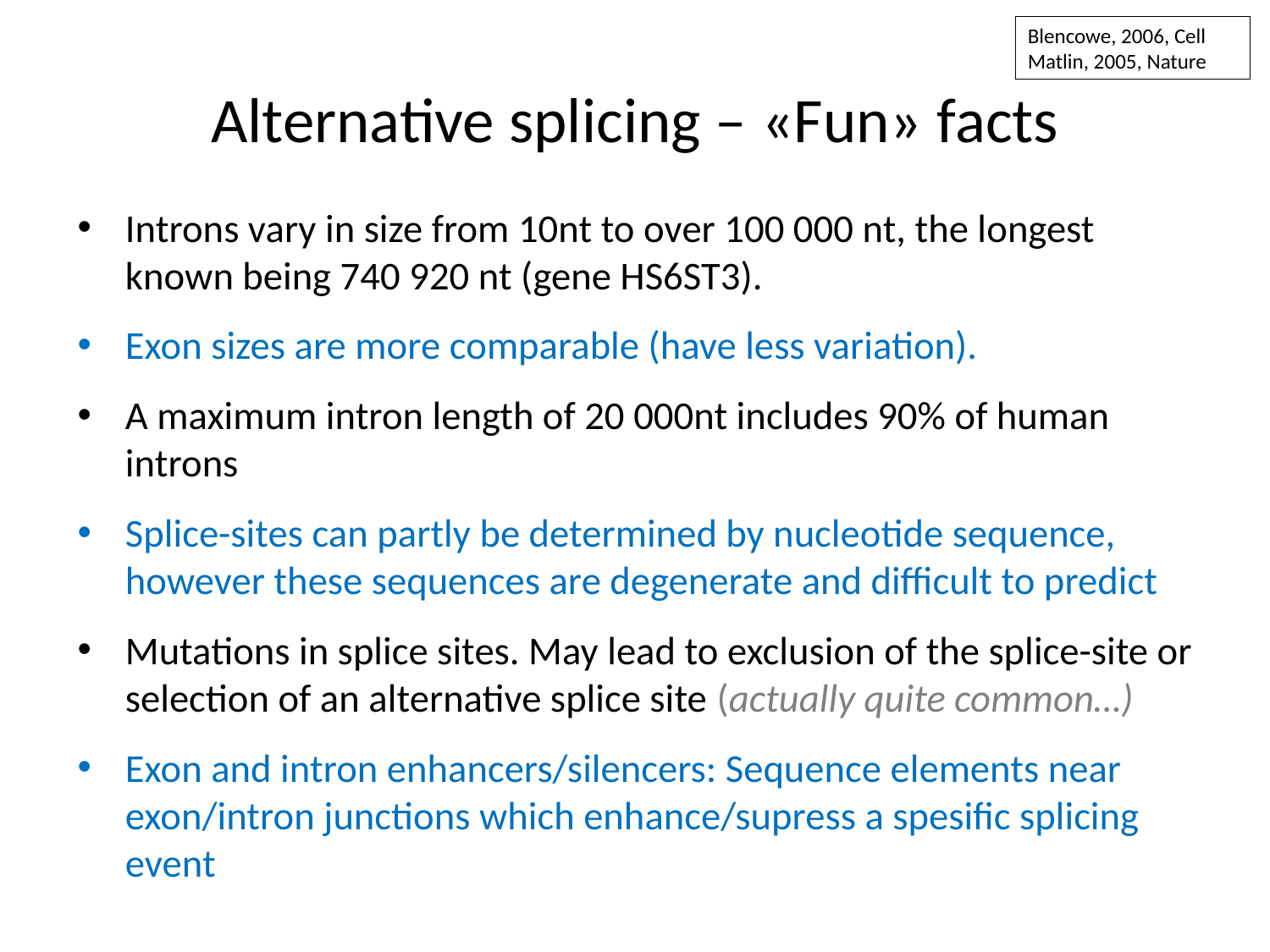

Blencowe, 2006, Cell
Matlin, 2005, Nature
# Alternative splicing – «Fun» facts
Introns vary in size from 10nt to over 100 000 nt, the longest known being 740 920 nt (gene HS6ST3).
Exon sizes are more comparable (have less variation).
A maximum intron length of 20 000nt includes 90% of human introns
Splice-sites can partly be determined by nucleotide sequence, however these sequences are degenerate and difficult to predict
Mutations in splice sites. May lead to exclusion of the splice-site or selection of an alternative splice site (actually quite common…)
Exon and intron enhancers/silencers: Sequence elements near exon/intron junctions which enhance/supress a spesific splicing event